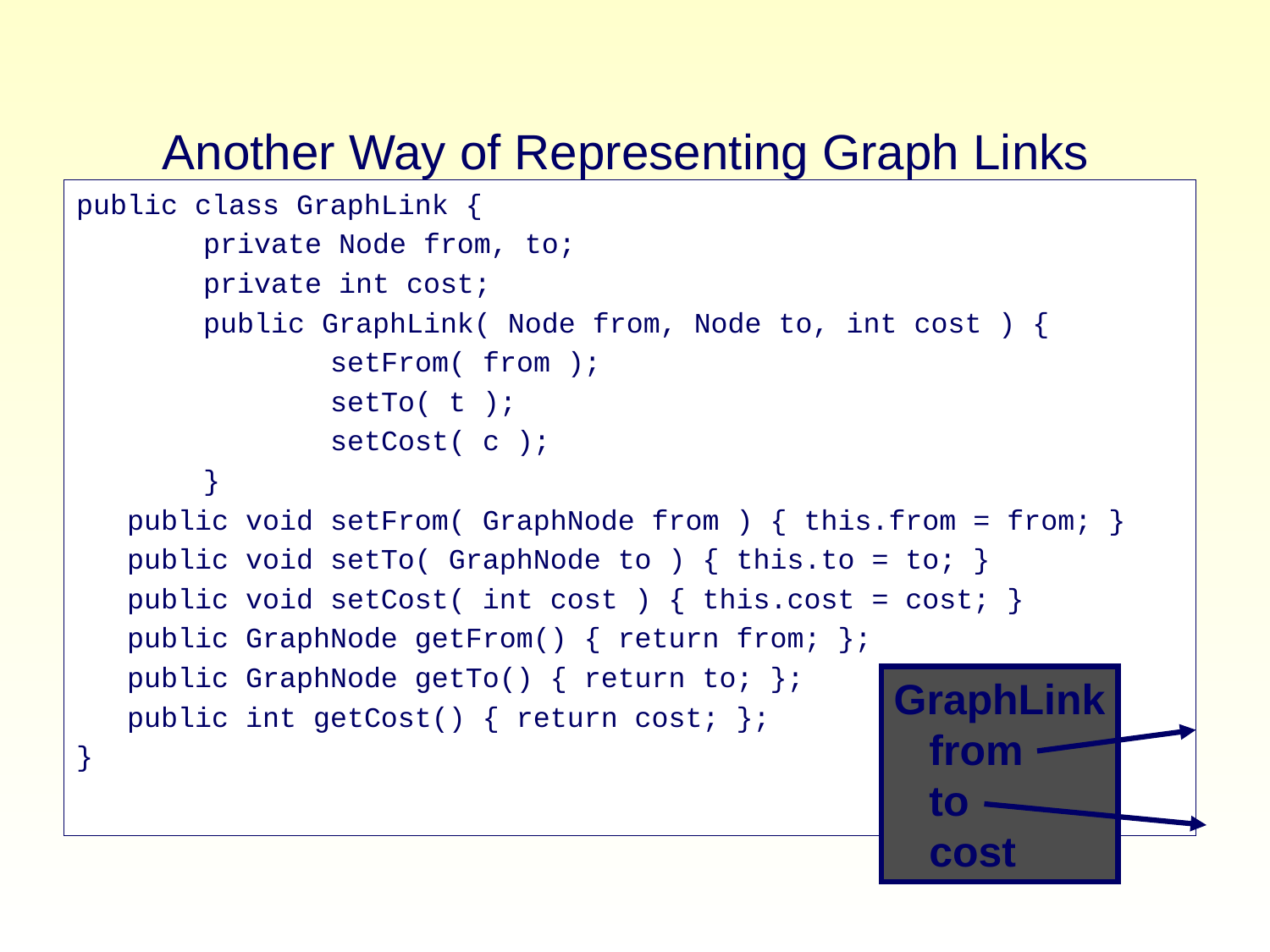

# Another Way of Representing Graph Links
public class GraphLink {
	private Node from, to;
	private int cost;
	public GraphLink( Node from, Node to, int cost ) {
		setFrom( from );
		setTo( t );
		setCost( c );
	}
   public void setFrom( GraphNode from ) { this.from = from; }
   public void setTo( GraphNode to ) { this.to = to; }
   public void setCost( int cost ) { this.cost = cost; }
   public GraphNode getFrom() { return from; };
   public GraphNode getTo() { return to; };
   public int getCost() { return cost; };
}

GraphLink
   from
   to
   cost